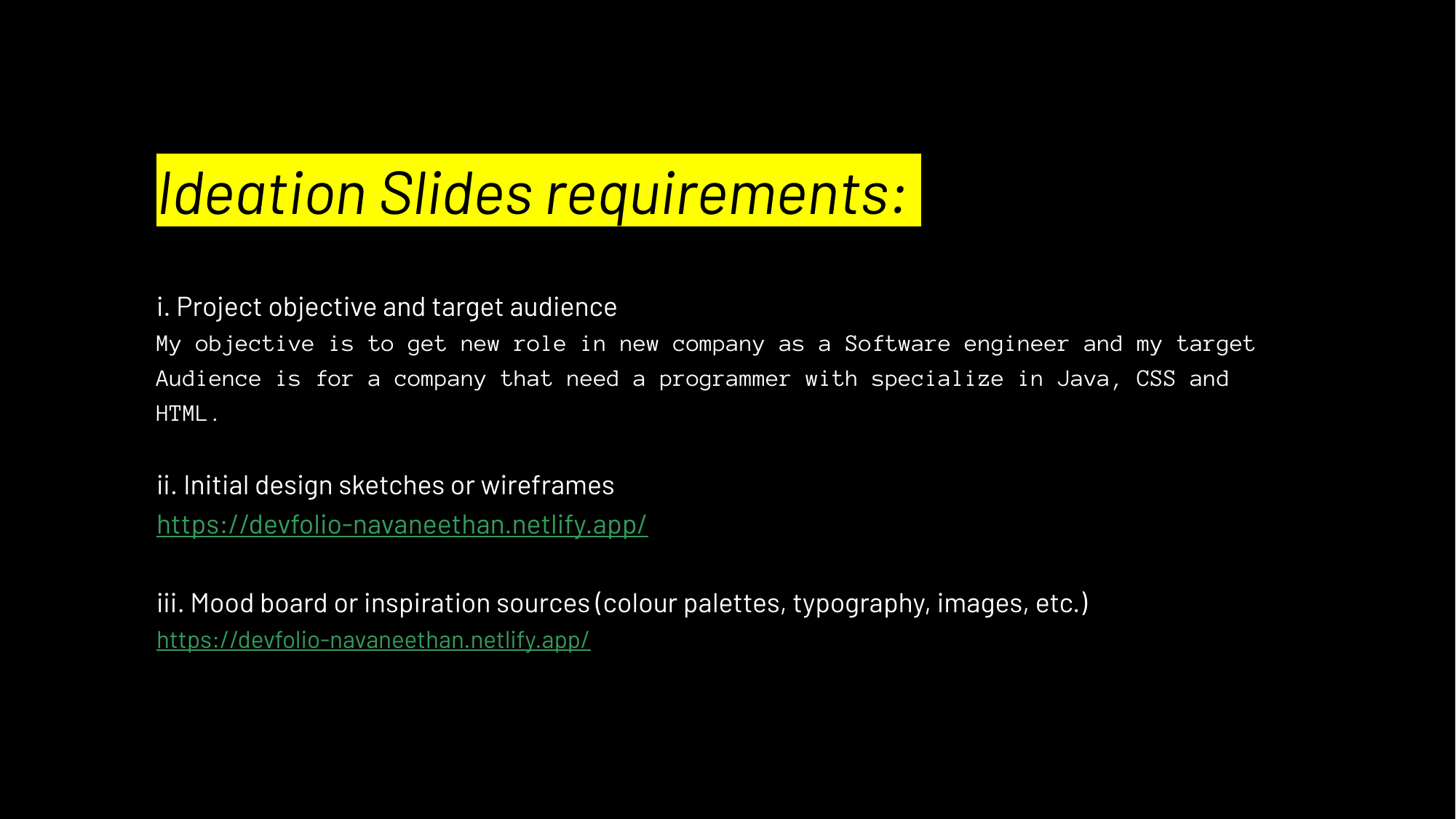

# Ideation Slides requirements:
i. Project objective and target audience
My objective is to get new role in new company as a Software engineer and my target
Audience is for a company that need a programmer with specialize in Java, CSS and HTML.

ii. Initial design sketches or wireframes
https://devfolio-navaneethan.netlify.app/

iii. Mood board or inspiration sources (colour palettes, typography, images, etc.)
https://devfolio-navaneethan.netlify.app/